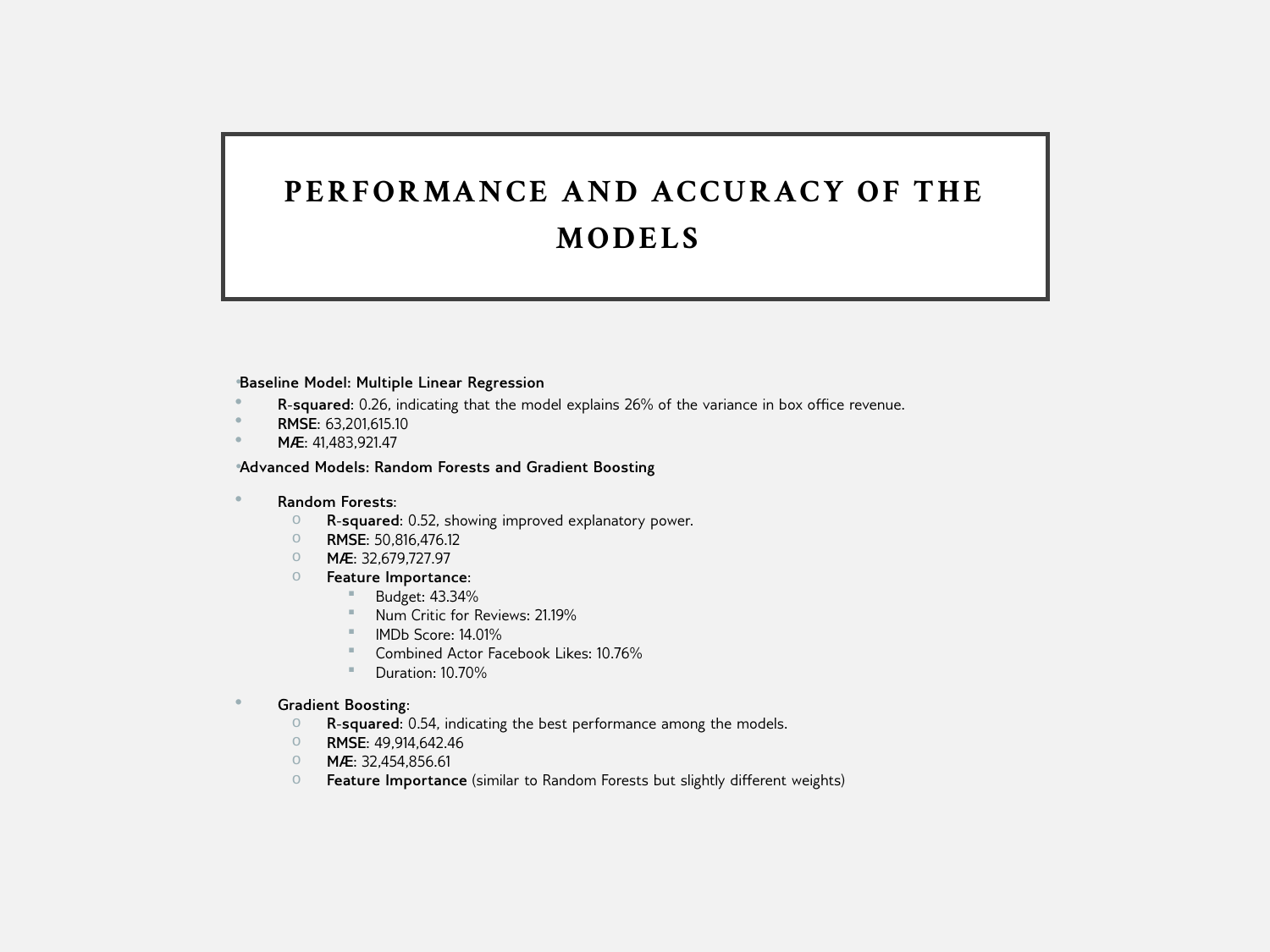

# PERFORMANCE AND ACCURACY OF THE MODELS
Baseline Model: Multiple Linear Regression
R-squared: 0.26, indicating that the model explains 26% of the variance in box office revenue.
RMSE: 63,201,615.10
MAE: 41,483,921.47
Advanced Models: Random Forests and Gradient Boosting
Random Forests:
R-squared: 0.52, showing improved explanatory power.
RMSE: 50,816,476.12
MAE: 32,679,727.97
Feature Importance:
Budget: 43.34%
Num Critic for Reviews: 21.19%
IMDb Score: 14.01%
Combined Actor Facebook Likes: 10.76%
Duration: 10.70%
Gradient Boosting:
R-squared: 0.54, indicating the best performance among the models.
RMSE: 49,914,642.46
MAE: 32,454,856.61
Feature Importance (similar to Random Forests but slightly different weights)